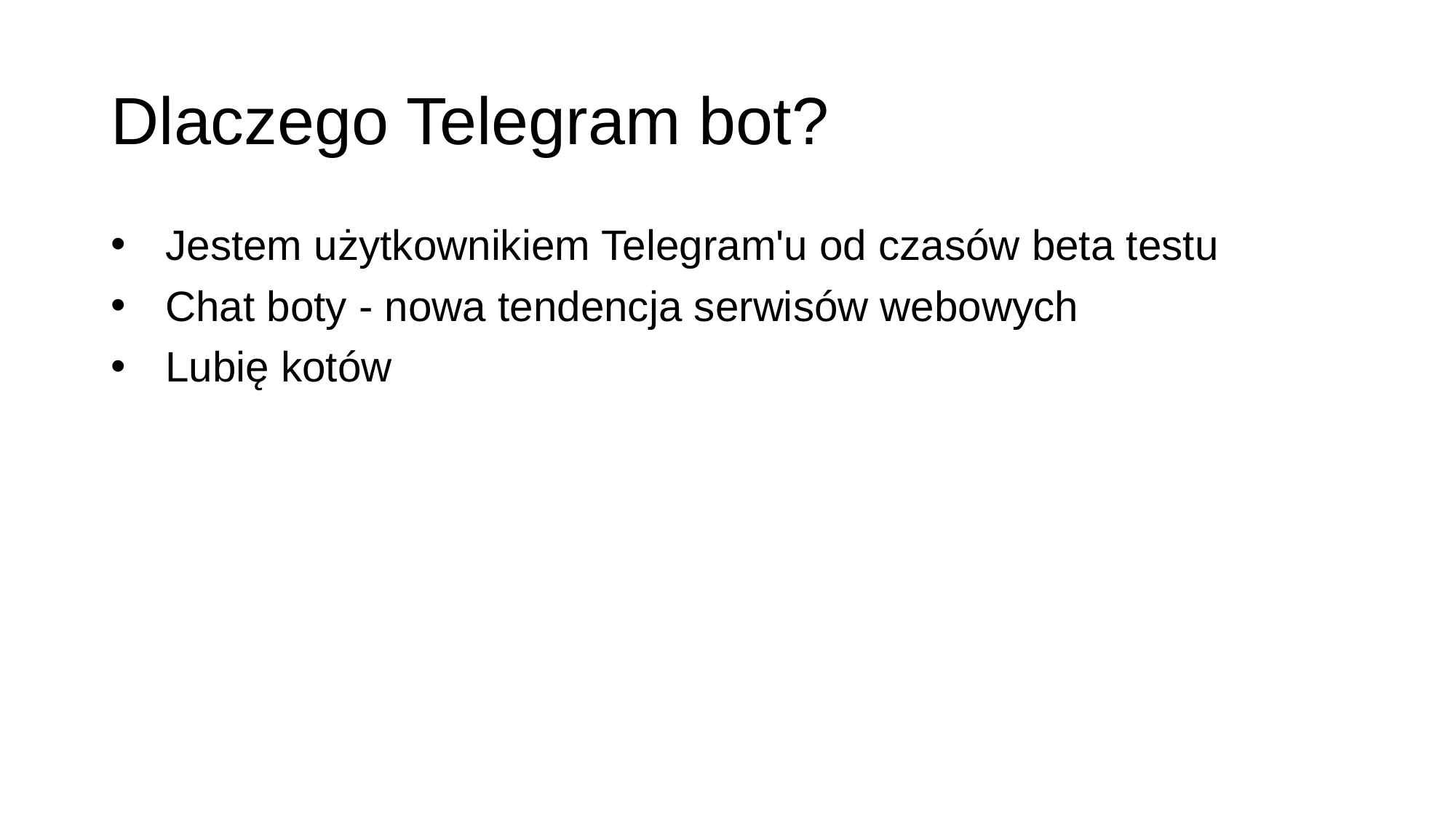

# Dlaczego Telegram bot?
Jestem użytkownikiem Telegram'u od czasów beta testu
Chat boty - nowa tendencja serwisów webowych
Lubię kotów